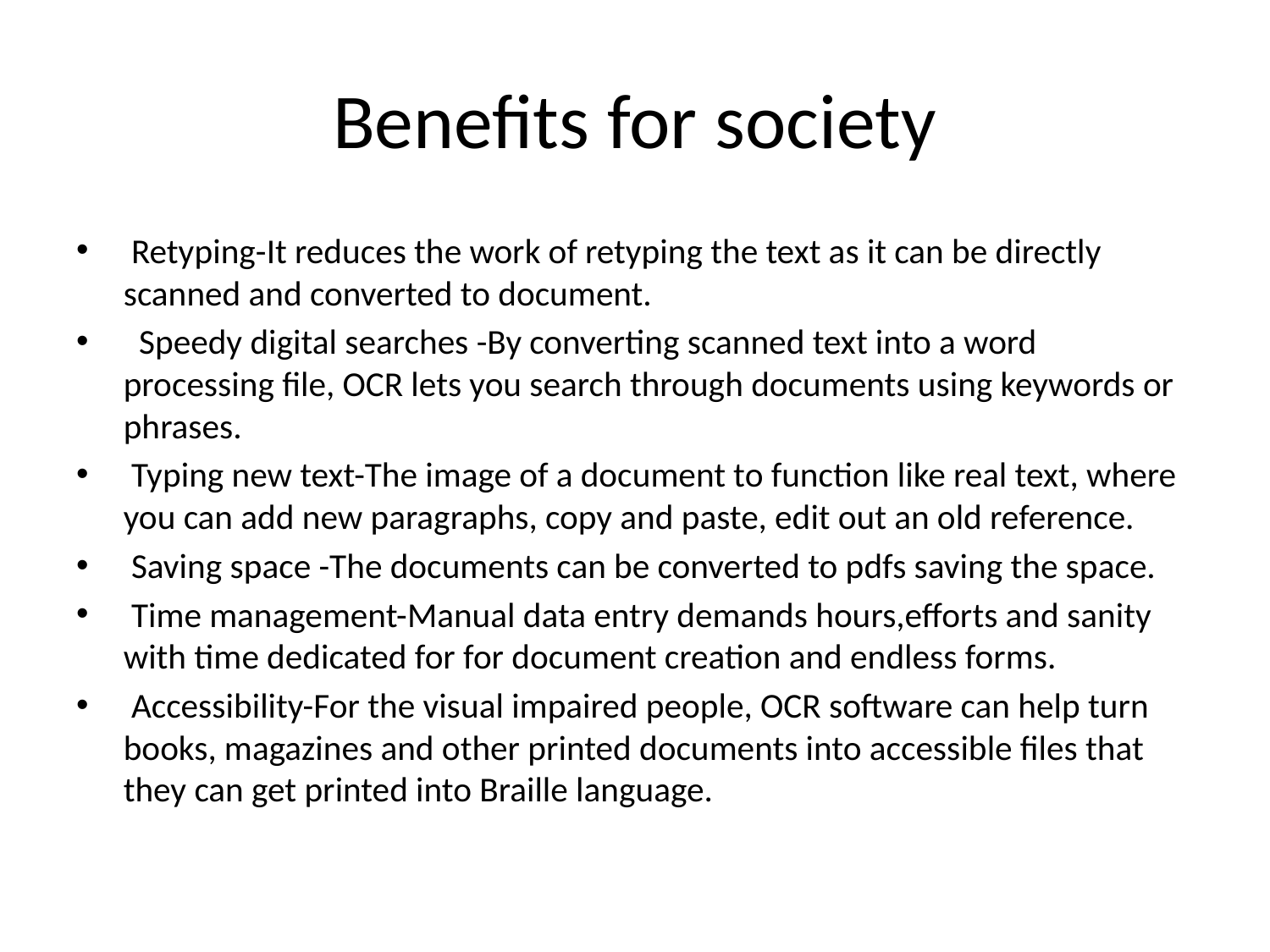

# Benefits for society
 Retyping-It reduces the work of retyping the text as it can be directly scanned and converted to document.
  Speedy digital searches -By converting scanned text into a word processing file, OCR lets you search through documents using keywords or phrases.
 Typing new text-The image of a document to function like real text, where you can add new paragraphs, copy and paste, edit out an old reference.
 Saving space -The documents can be converted to pdfs saving the space.
 Time management-Manual data entry demands hours,efforts and sanity with time dedicated for for document creation and endless forms.
 Accessibility-For the visual impaired people, OCR software can help turn books, magazines and other printed documents into accessible files that they can get printed into Braille language.